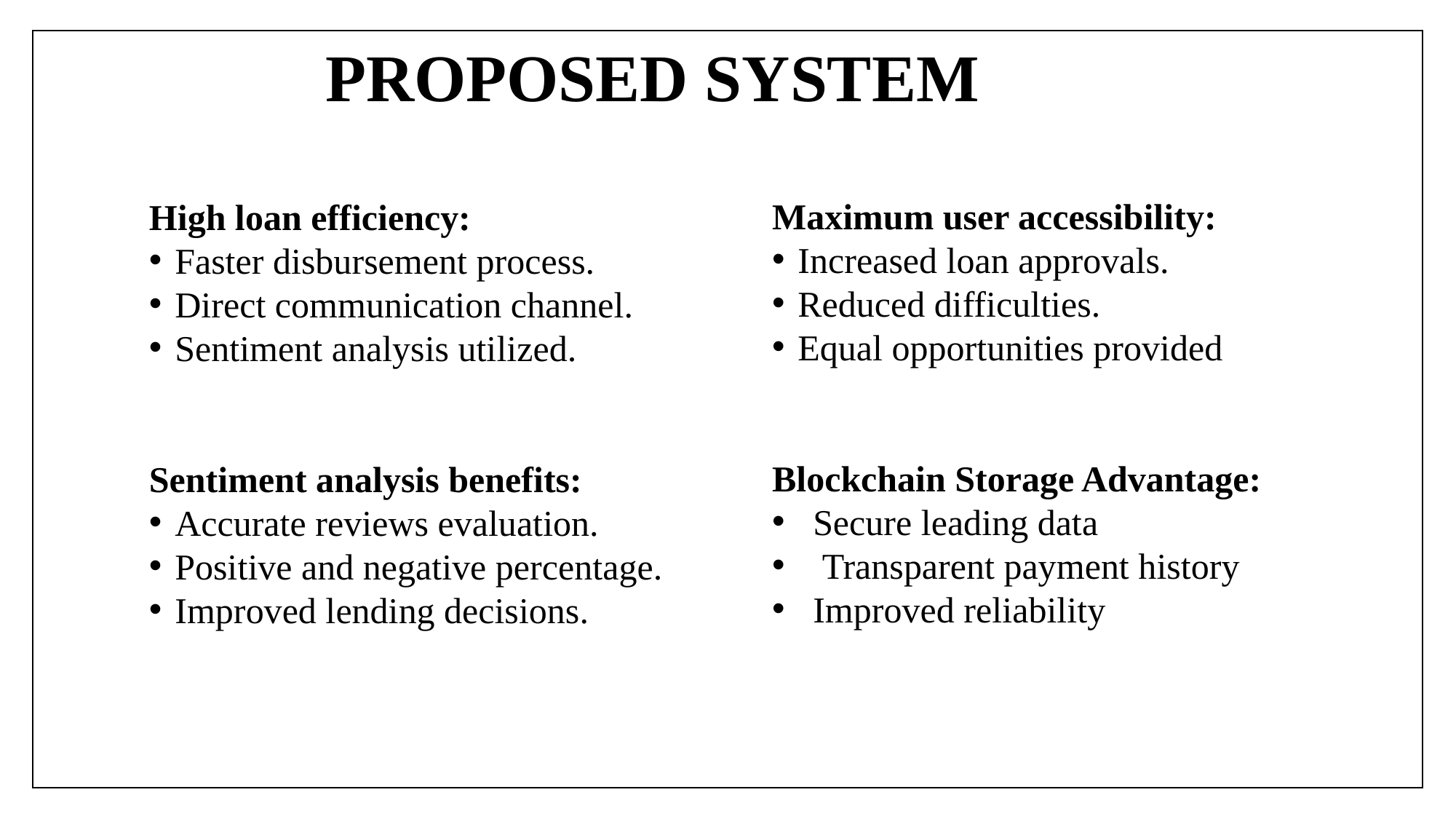

# PROPOSED SYSTEM

Maximum user accessibility:
Increased loan approvals.
Reduced difficulties.
Equal opportunities provided

Blockchain Storage Advantage:
Secure leading data
 Transparent payment history
Improved reliability

High loan efficiency:
Faster disbursement process.
Direct communication channel.
Sentiment analysis utilized.

Sentiment analysis benefits:
Accurate reviews evaluation.
Positive and negative percentage.
Improved lending decisions.